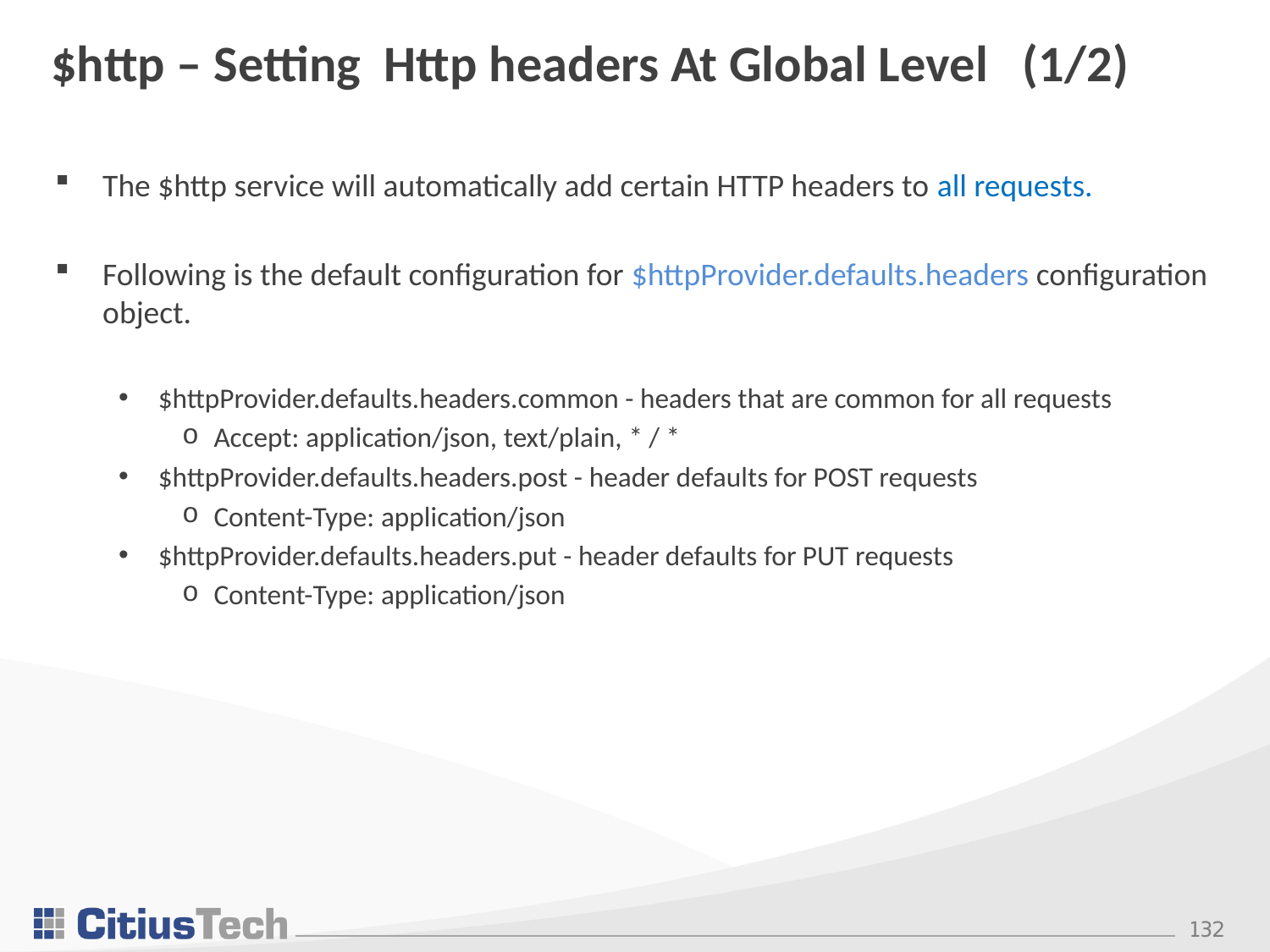

# $http – Setting  Http headers At Global Level   (1/2)
The $http service will automatically add certain HTTP headers to all requests.

Following is the default configuration for $httpProvider.defaults.headers configuration object.

$httpProvider.defaults.headers.common - headers that are common for all requests
Accept: application/json, text/plain, * / *
$httpProvider.defaults.headers.post - header defaults for POST requests
Content-Type: application/json
$httpProvider.defaults.headers.put - header defaults for PUT requests
Content-Type: application/json